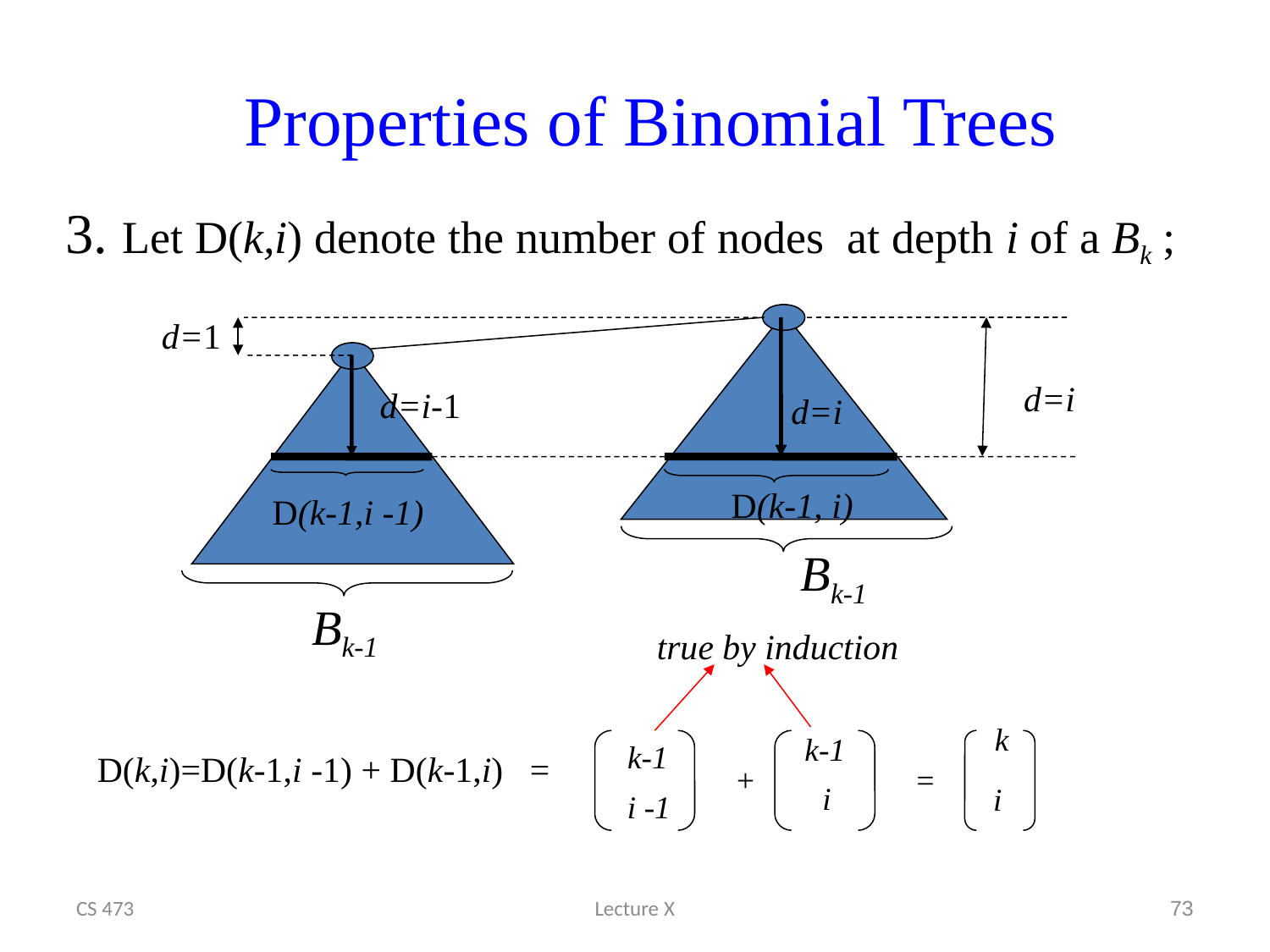

# Properties of Binomial Trees
3. Let D(k,i) denote the number of nodes  at depth i of a Bk ;

					    true by induction

d=1

d=i

d=i-1
d=i

D(k-1, i)
D(k-1,i -1)
Bk-1
Bk-1

k
k-1

k-1
D(k,i)=D(k-1,i -1) + D(k-1,i)   =
+
=
  i
i
i -1
CS 473
Lecture X
73